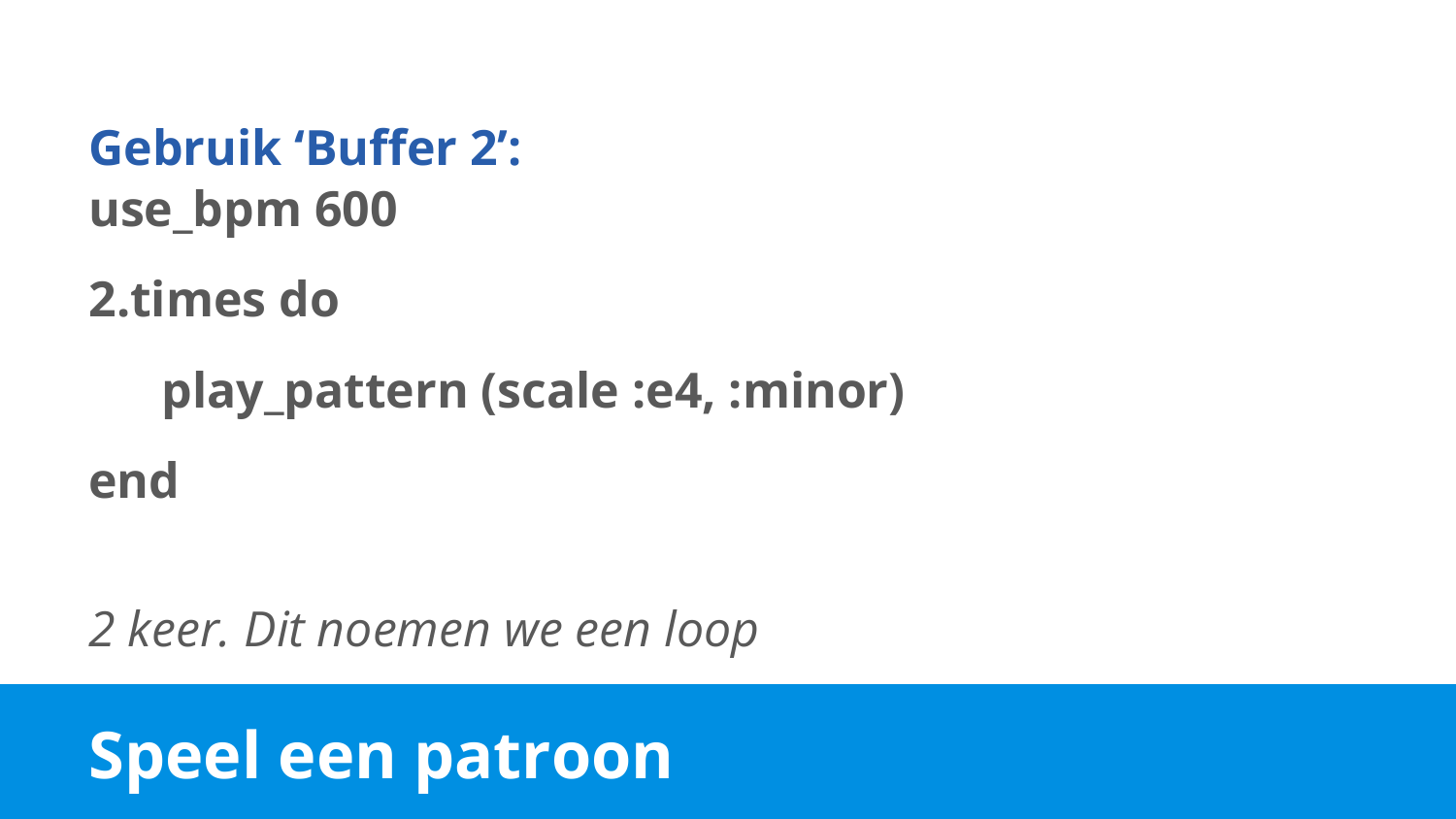

Gebruik ‘Buffer 2’:
use_bpm 600
2.times do
play_pattern (scale :e4, :minor)
end
2 keer. Dit noemen we een loop
# Speel een patroon